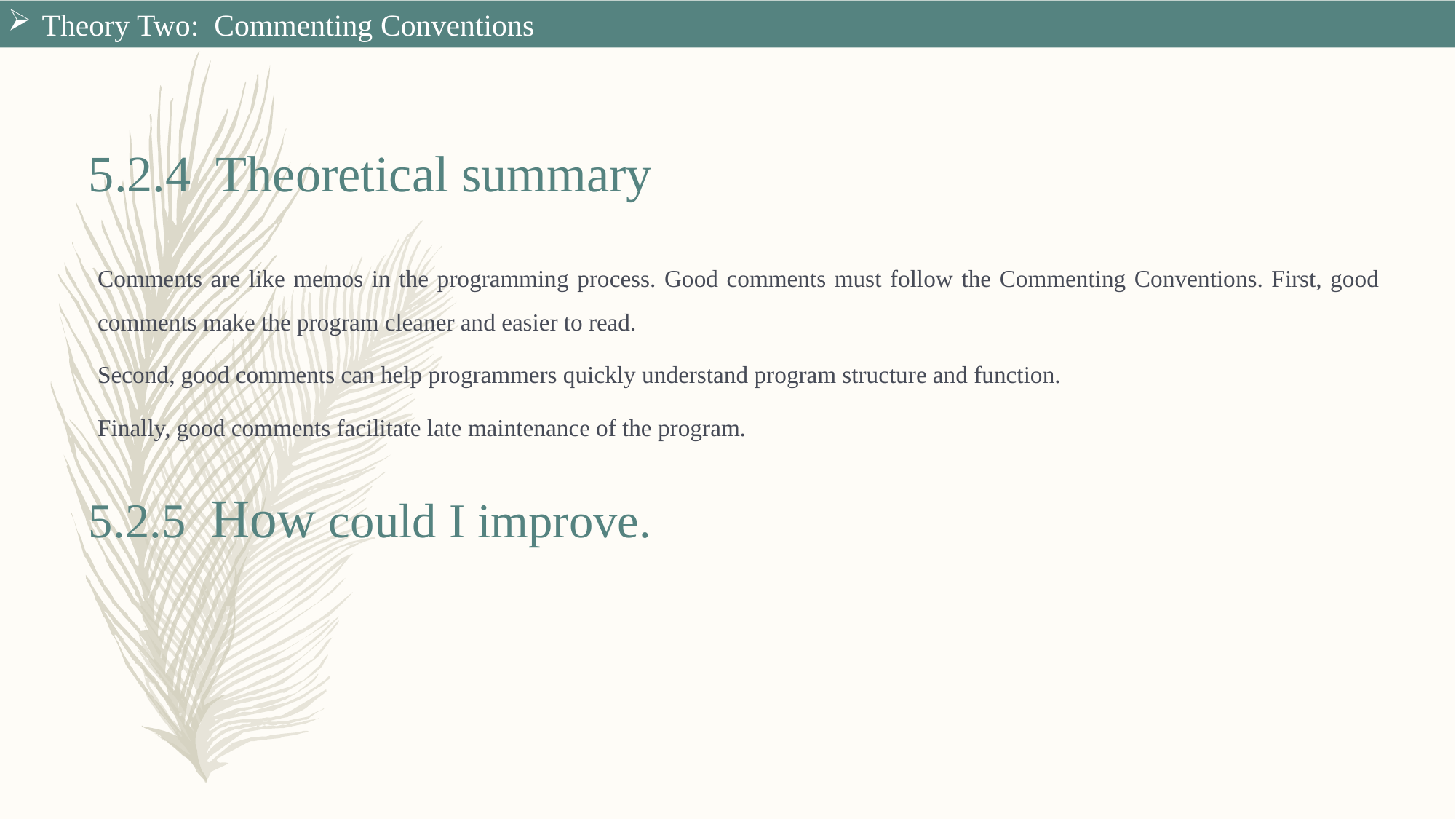

Theory Two:  Commenting Conventions
5.2.4  Theoretical summary
Comments are like memos in the programming process. Good comments must follow the Commenting Conventions. First, good comments make the program cleaner and easier to read.
Second, good comments can help programmers quickly understand program structure and function.
Finally, good comments facilitate late maintenance of the program.

5.2.5  How could I improve.